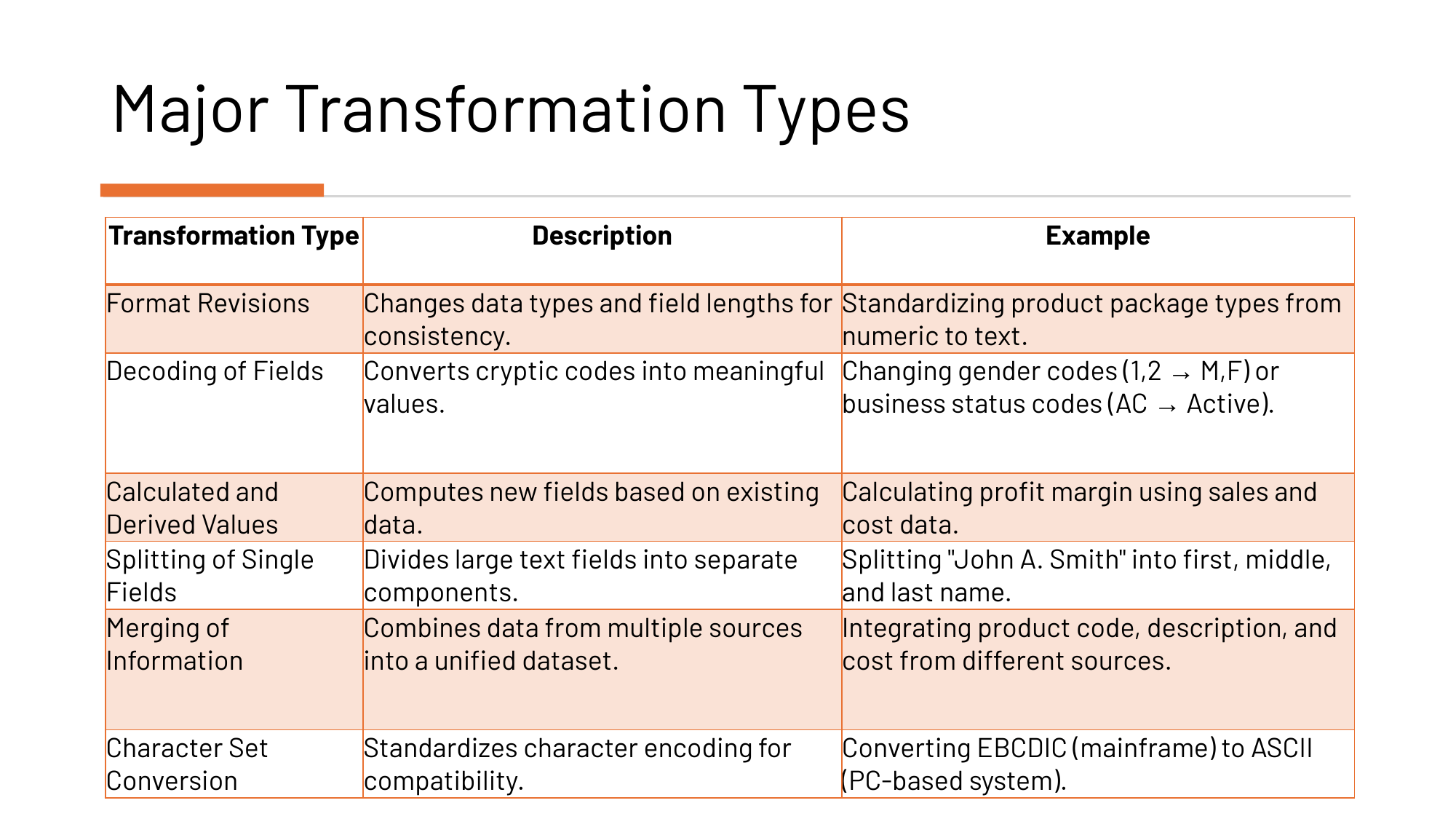

# Major Transformation Types

| Transformation Type | Description | Example |
| --- | --- | --- |
| Format Revisions | Changes data types and field lengths for consistency. | Standardizing product package types from numeric to text. |
| Decoding of Fields | Converts cryptic codes into meaningful values. | Changing gender codes (1,2 → M,F) or business status codes (AC → Active). |
| Calculated and Derived Values | Computes new fields based on existing data. | Calculating profit margin using sales and cost data. |
| Splitting of Single Fields | Divides large text fields into separate components. | Splitting "John A. Smith" into first, middle, and last name. |
| Merging of Information | Combines data from multiple sources into a unified dataset. | Integrating product code, description, and cost from different sources. |
| Character Set Conversion | Standardizes character encoding for compatibility. | Converting EBCDIC (mainframe) to ASCII (PC-based system). |